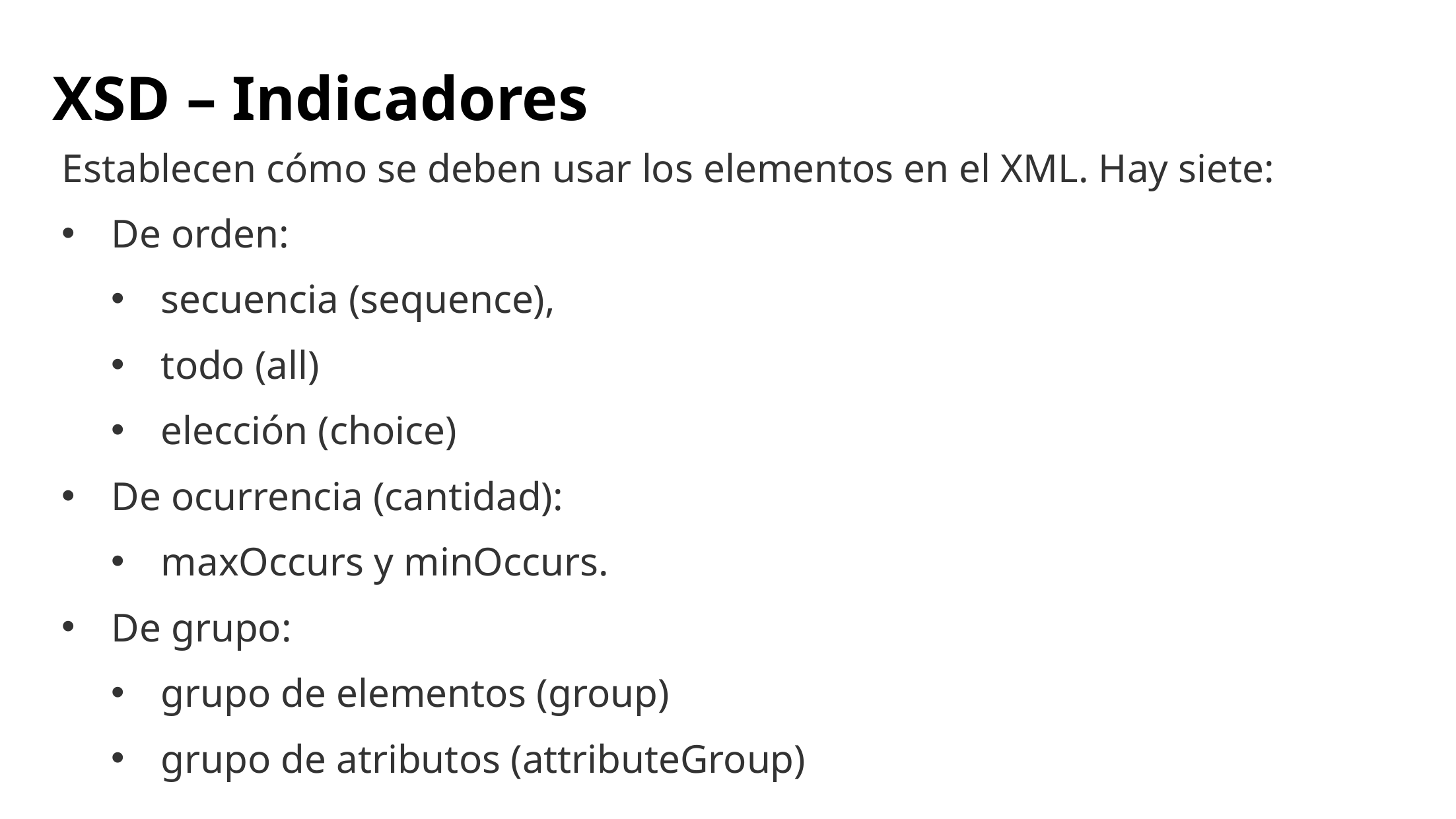

# XSD – Indicadores
Establecen cómo se deben usar los elementos en el XML. Hay siete:
De orden:
secuencia (sequence),
todo (all)
elección (choice)
De ocurrencia (cantidad):
maxOccurs y minOccurs.
De grupo:
grupo de elementos (group)
grupo de atributos (attributeGroup)